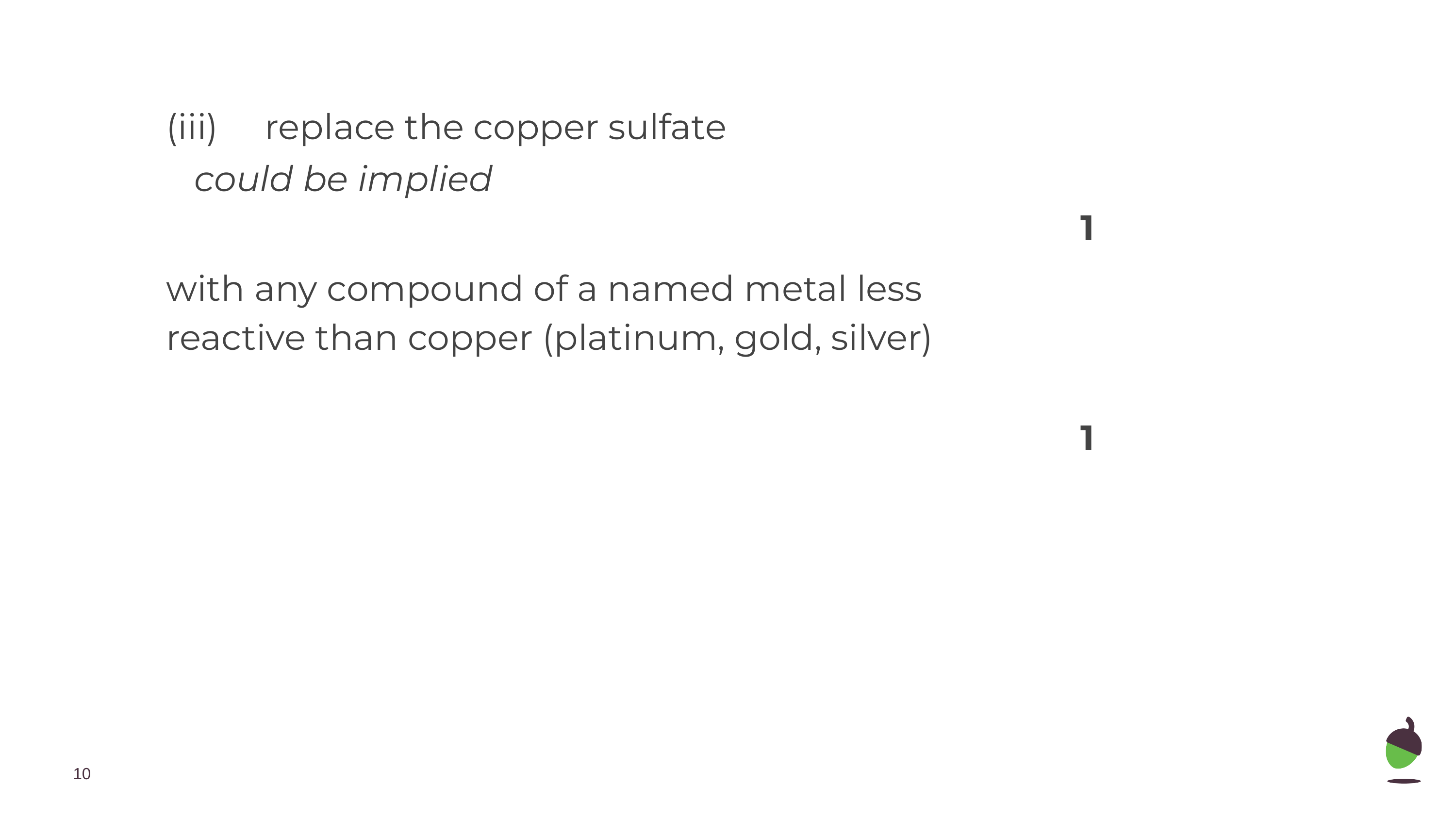

(iii)     replace the copper sulfate
could be implied
1
with any compound of a named metal less reactive than copper (platinum, gold, silver)

1
10